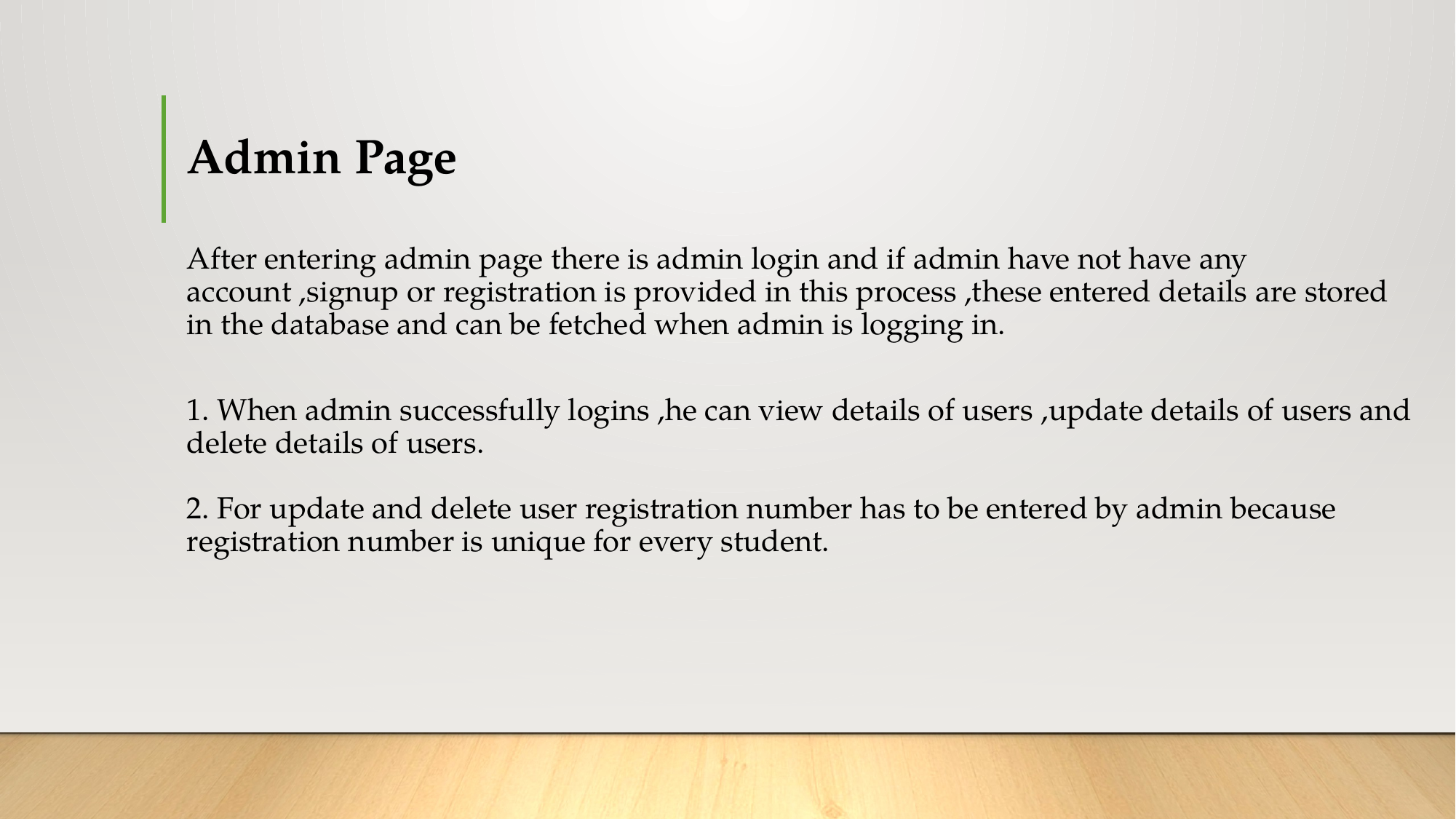

# Admin Page After entering admin page there is admin login and if admin have not have any account ,signup or registration is provided in this process ,these entered details are stored in the database and can be fetched when admin is logging in. 1. When admin successfully logins ,he can view details of users ,update details of users and delete details of users. 2. For update and delete user registration number has to be entered by admin because registration number is unique for every student.